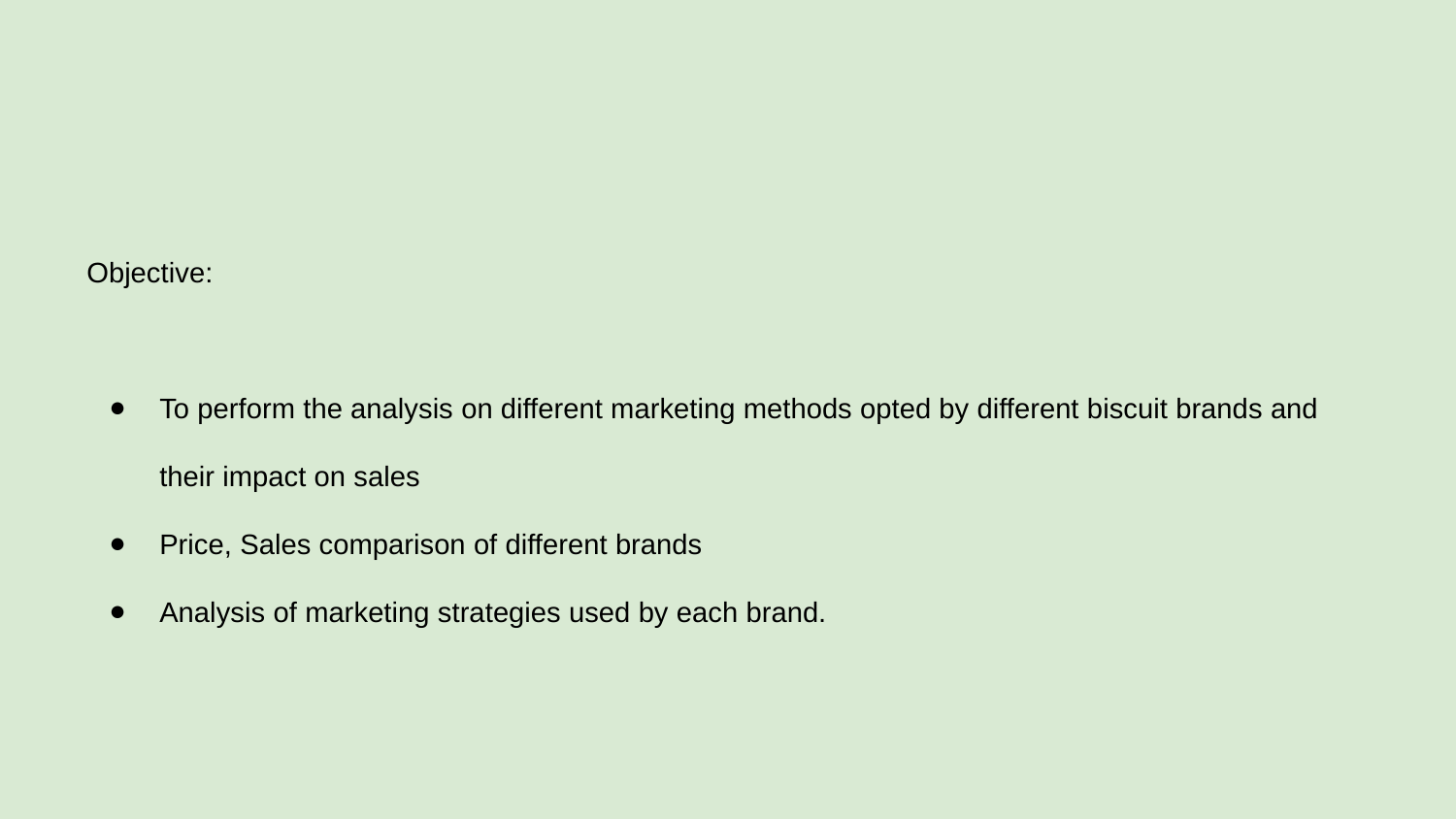

Objective:

To perform the analysis on different marketing methods opted by different biscuit brands and their impact on sales
Price, Sales comparison of different brands
Analysis of marketing strategies used by each brand.